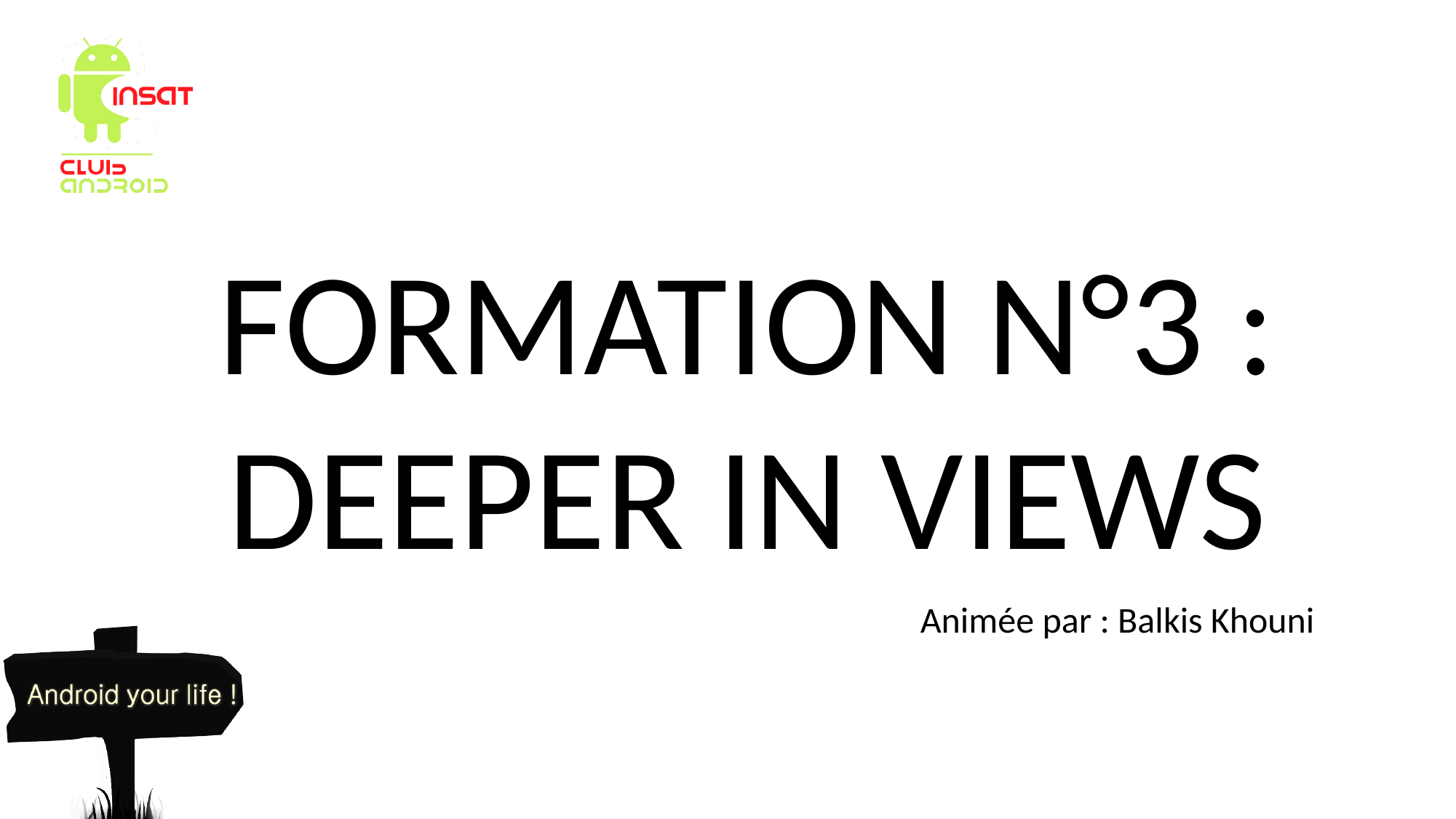

FORMATION N°3 :
DEEPER IN VIEWS
Animée par : Balkis Khouni